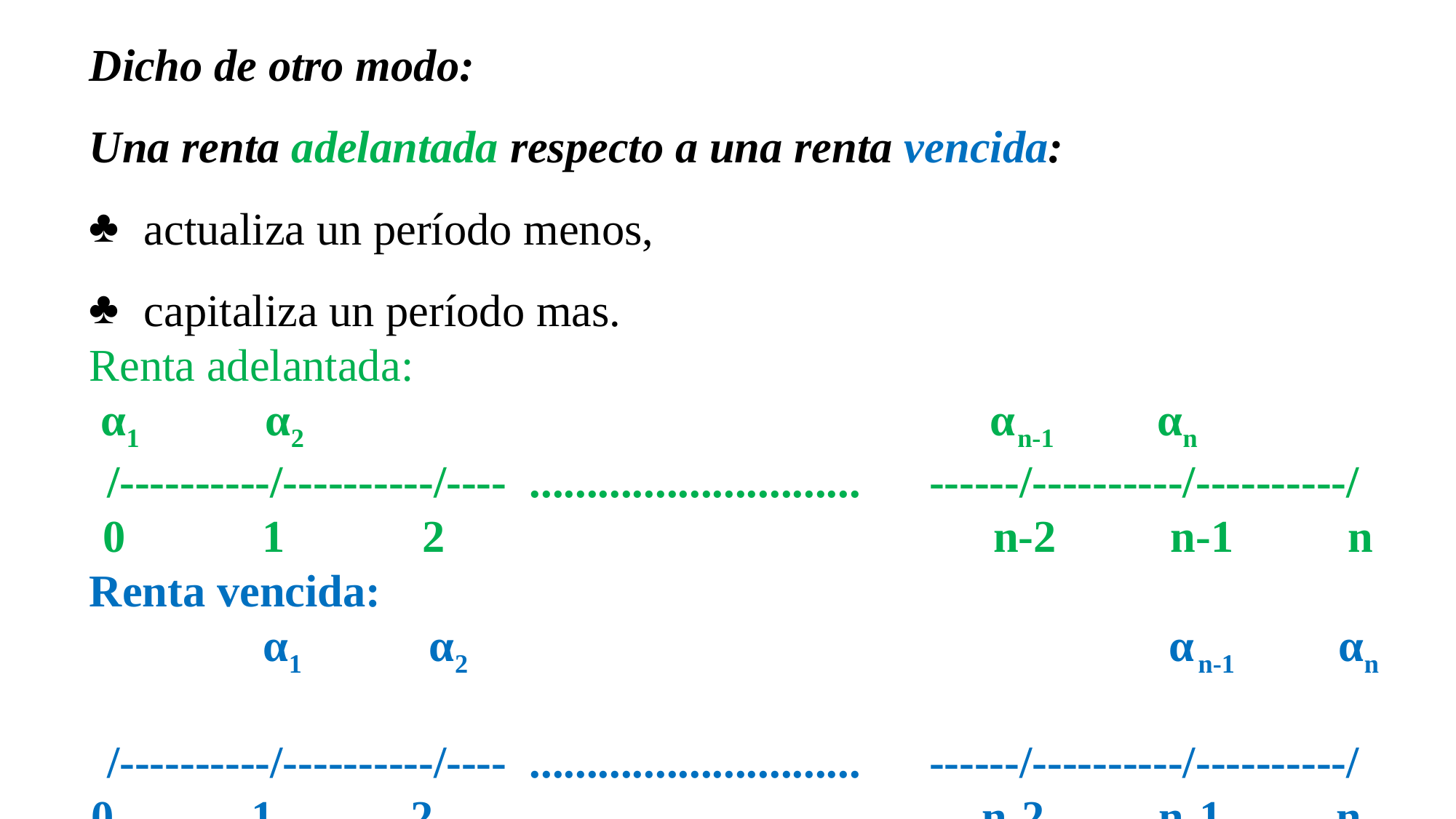

Dicho de otro modo:
Una renta adelantada respecto a una renta vencida:
actualiza un período menos,
capitaliza un período mas.
Renta adelantada:
 α1           α2                                                            αn-1         αn
/----------/----------/----  .............................      ------/----------/----------/
 0            1            2                                                n-2          n-1          n
Renta vencida:
               α1           α2                                                             αn-1         αn
/----------/----------/----  .............................      ------/----------/----------/
0            1            2                                                n-2          n-1          n